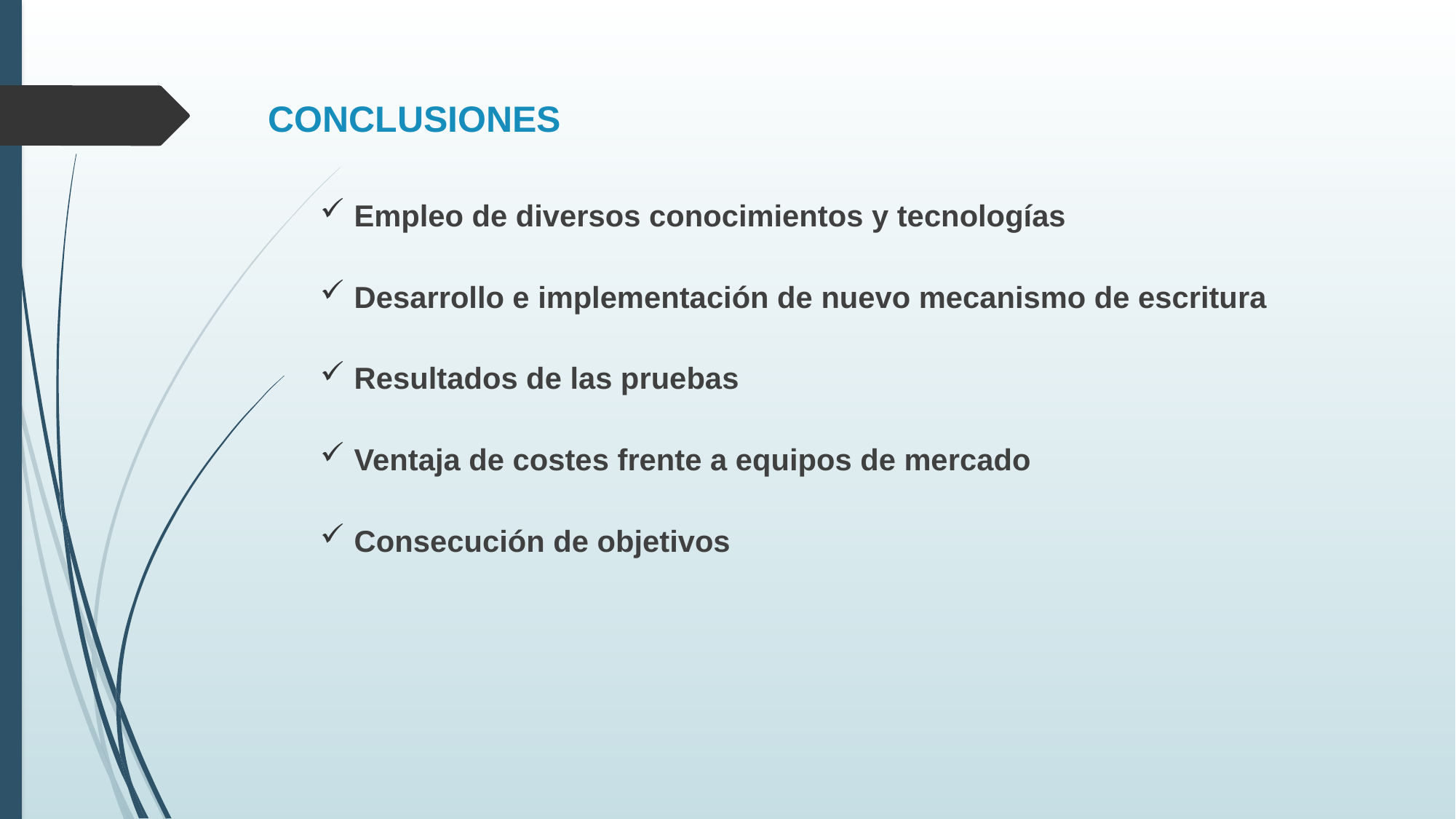

# CONCLUSIONES
Empleo de diversos conocimientos y tecnologías

Desarrollo e implementación de nuevo mecanismo de escritura

Resultados de las pruebas

Ventaja de costes frente a equipos de mercado

Consecución de objetivos